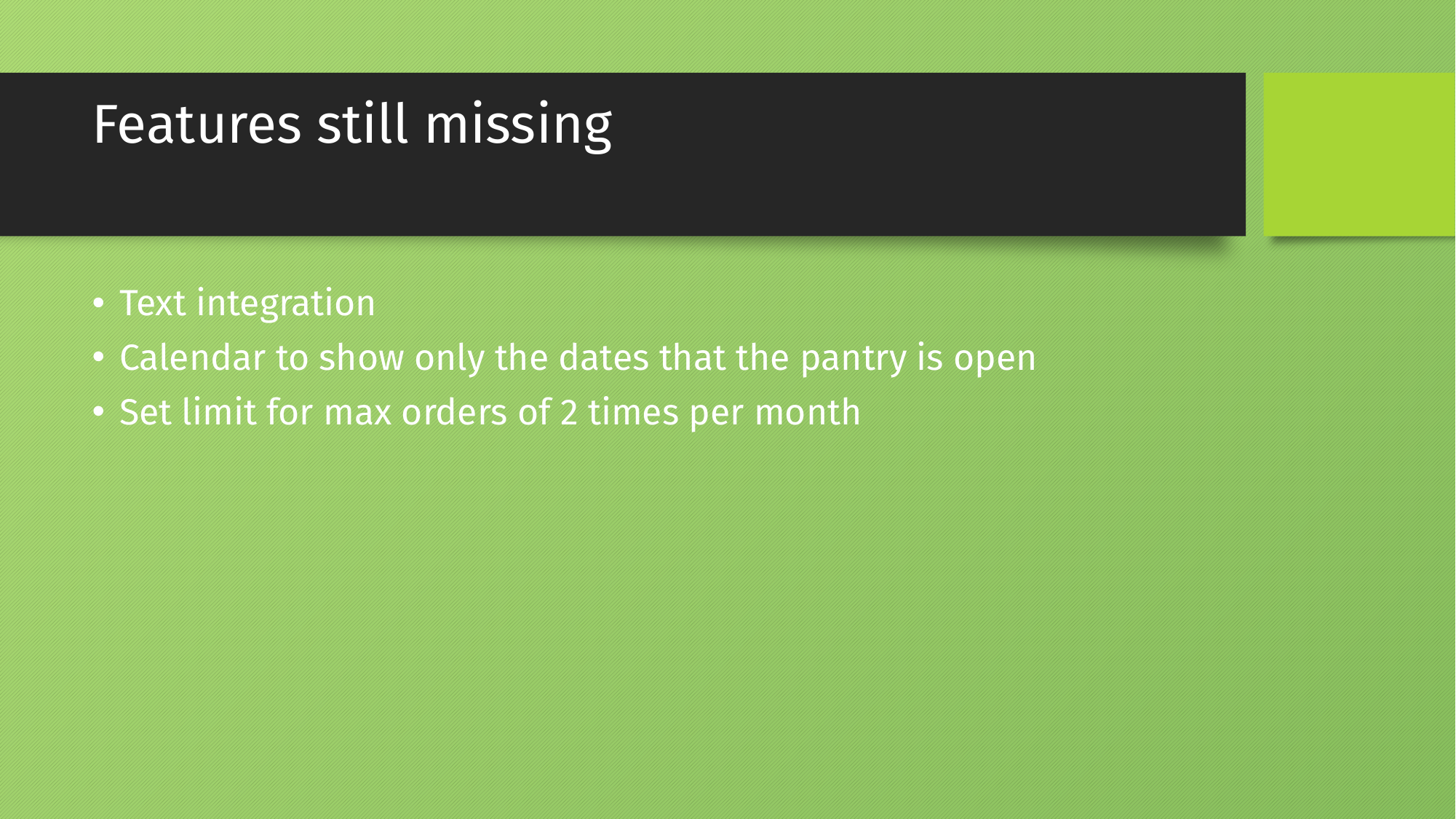

# Features still missing
Text integration
Calendar to show only the dates that the pantry is open
Set limit for max orders of 2 times per month